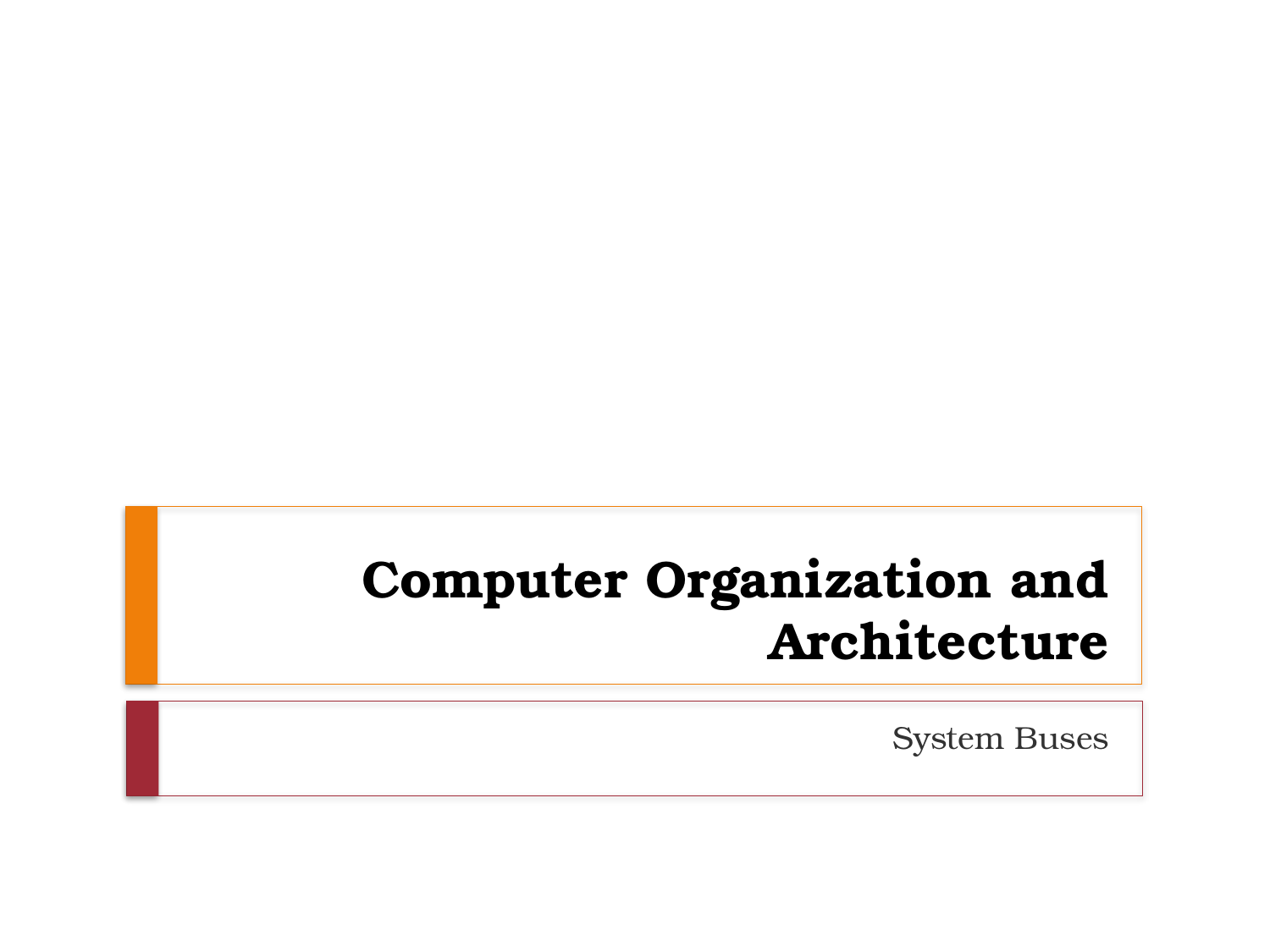

# Computer Organization and Architecture
System Buses